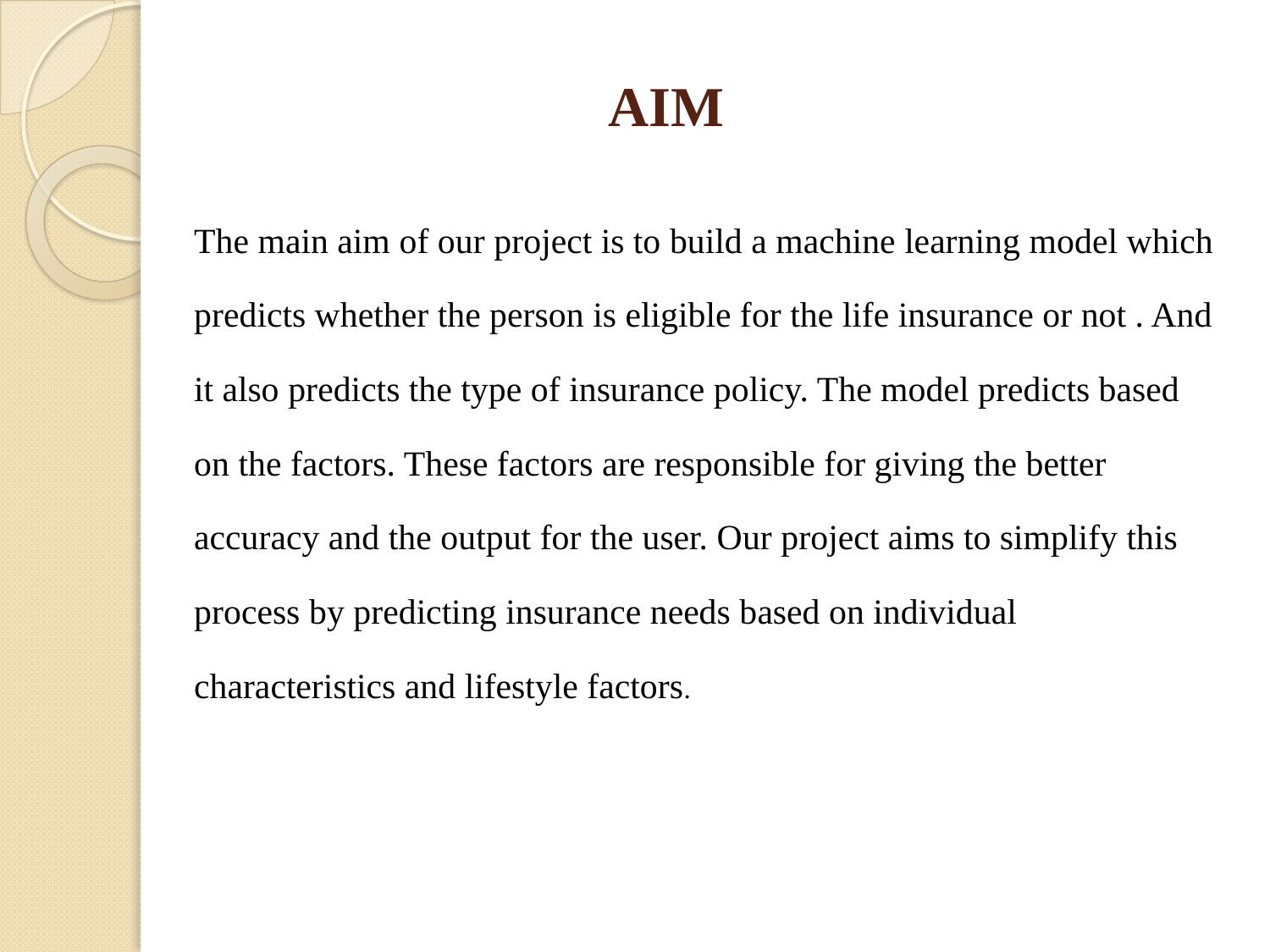

# AIM
The main aim of our project is to build a machine learning model which predicts whether the person is eligible for the life insurance or not . And it also predicts the type of insurance policy. The model predicts based on the factors. These factors are responsible for giving the better accuracy and the output for the user. Our project aims to simplify this process by predicting insurance needs based on individual characteristics and lifestyle factors.